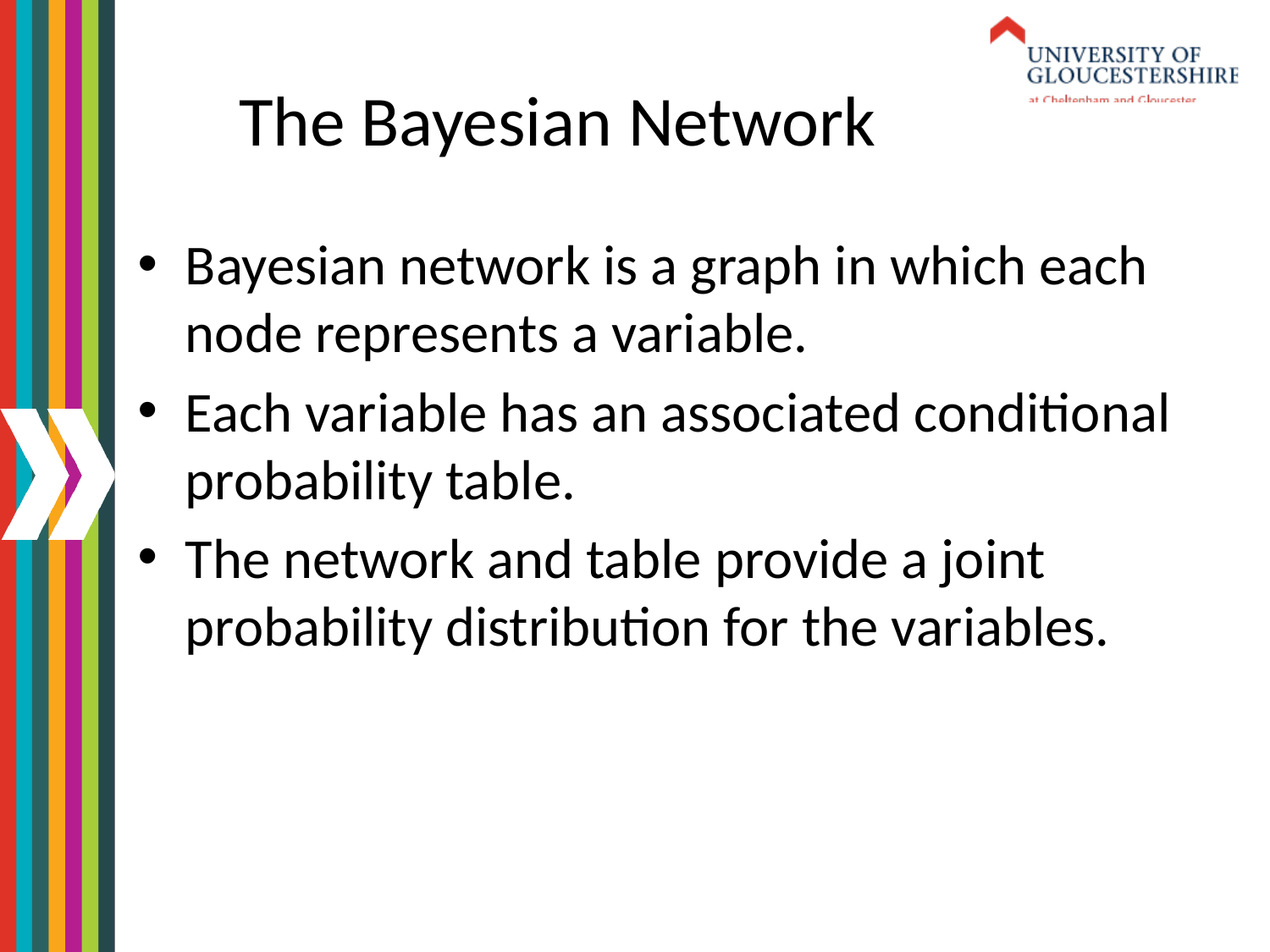

# The Bayesian Network
Bayesian network is a graph in which each node represents a variable.
Each variable has an associated conditional probability table.
The network and table provide a joint probability distribution for the variables.